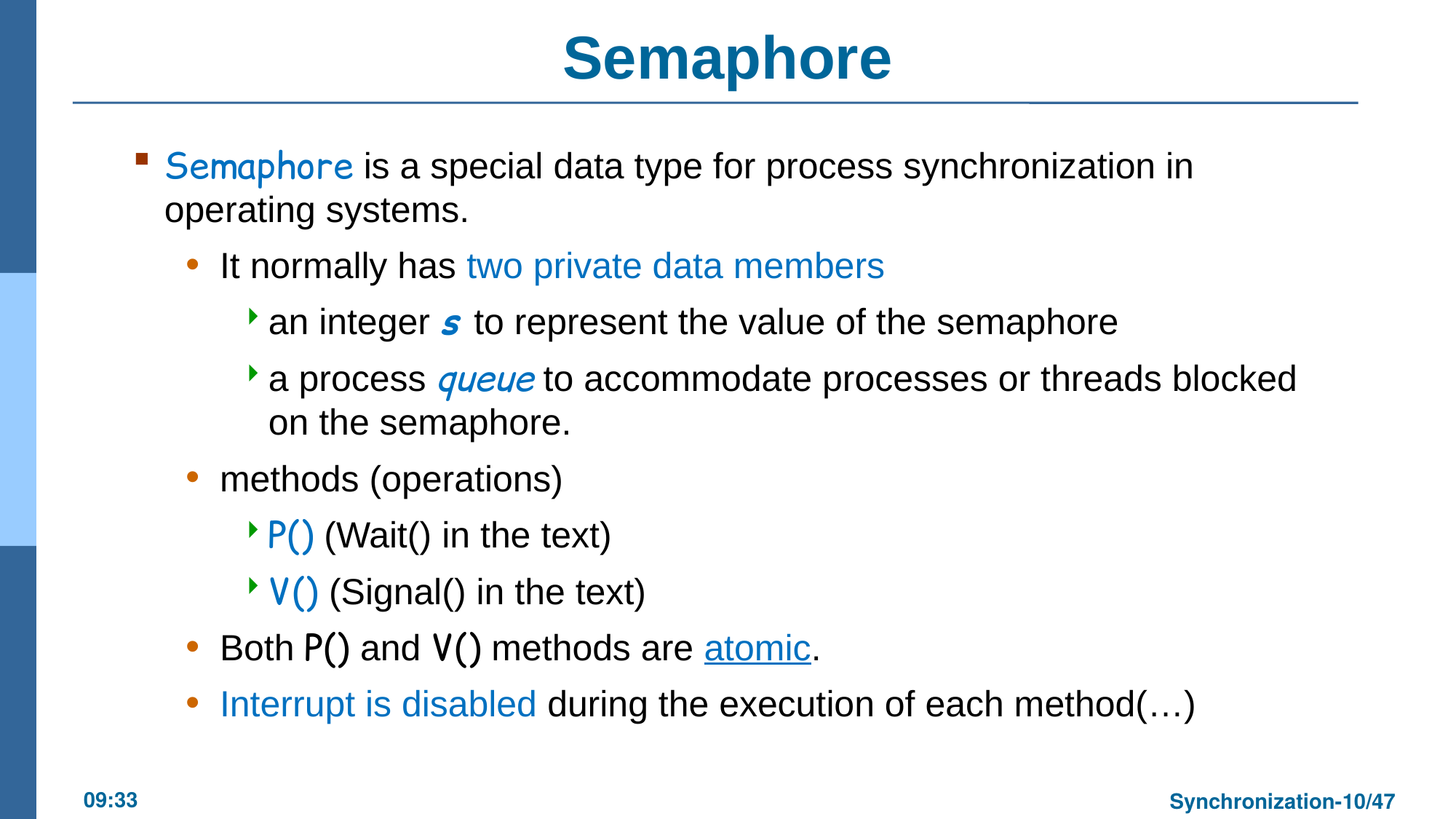

# Semaphore
Semaphore is a special data type for process synchronization in operating systems.
It normally has two private data members
an integer s to represent the value of the semaphore
a process queue to accommodate processes or threads blocked on the semaphore.
methods (operations)
P() (Wait() in the text)
V() (Signal() in the text)
Both P() and V() methods are atomic.
Interrupt is disabled during the execution of each method(…)